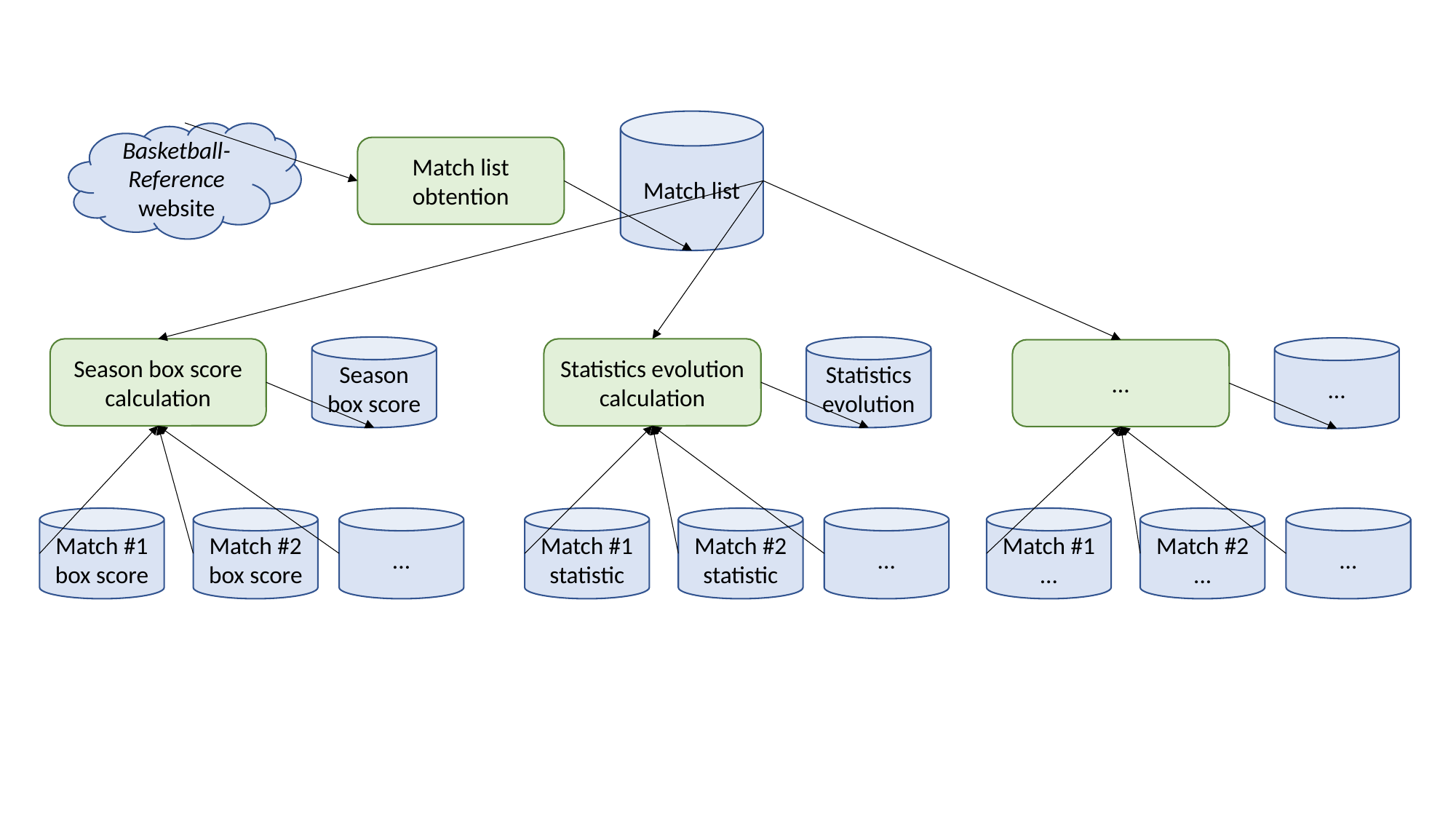

Match list
Basketball-Reference
website
Match list obtention
Statistics evolution
Season
box score
...
Statistics evolution calculation
Season box score calculation
...
Match #1
box score
Match #2
box score
...
Match #1
statistic
Match #2
statistic
...
Match #1
...
Match #2
...
...